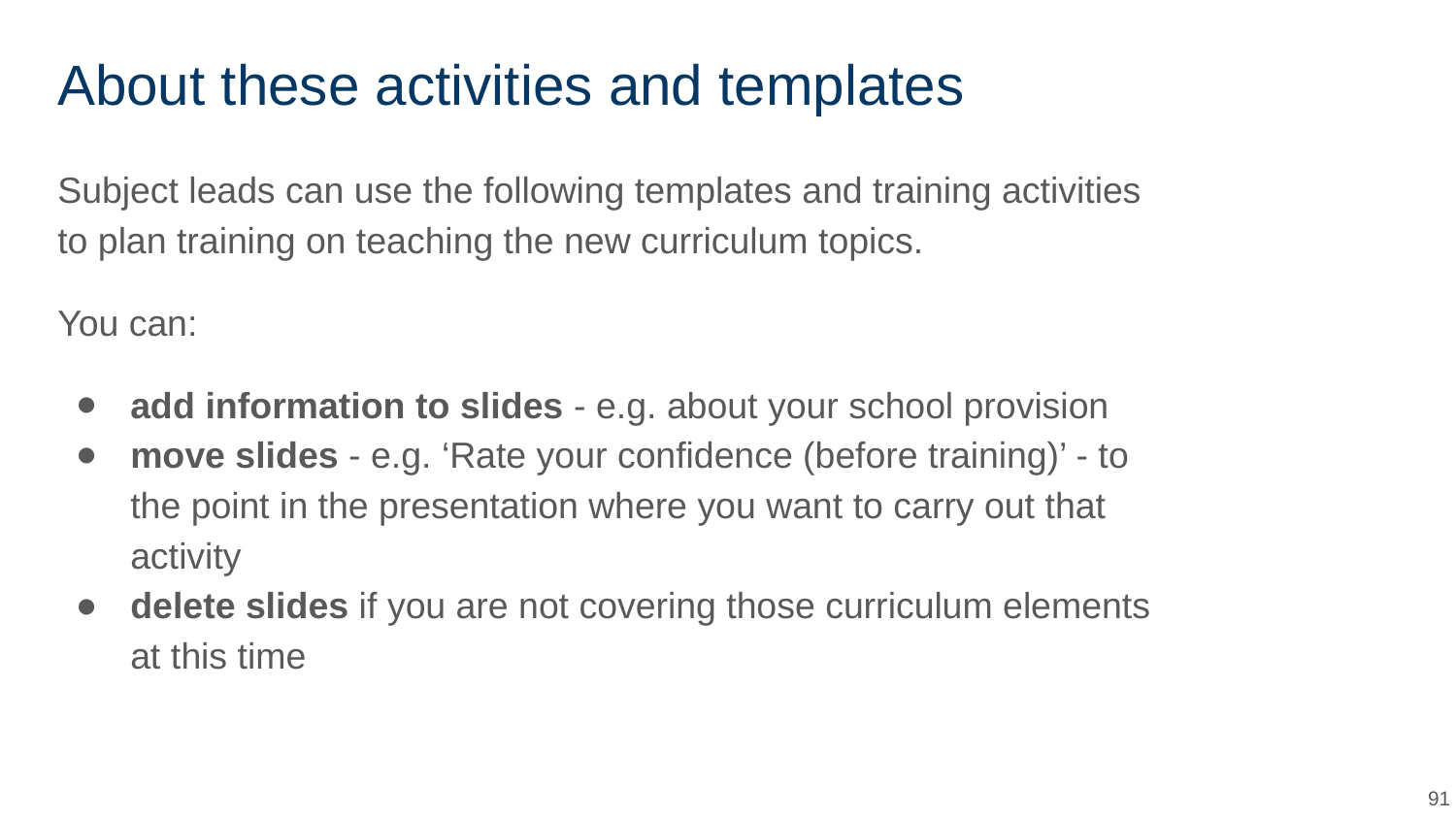

# About these activities and templates

Subject leads can use the following templates and training activities to plan training on teaching the new curriculum topics.
You can:
add information to slides - e.g. about your school provision
move slides - e.g. ‘Rate your confidence (before training)’ - to the point in the presentation where you want to carry out that activity
delete slides if you are not covering those curriculum elements at this time
91